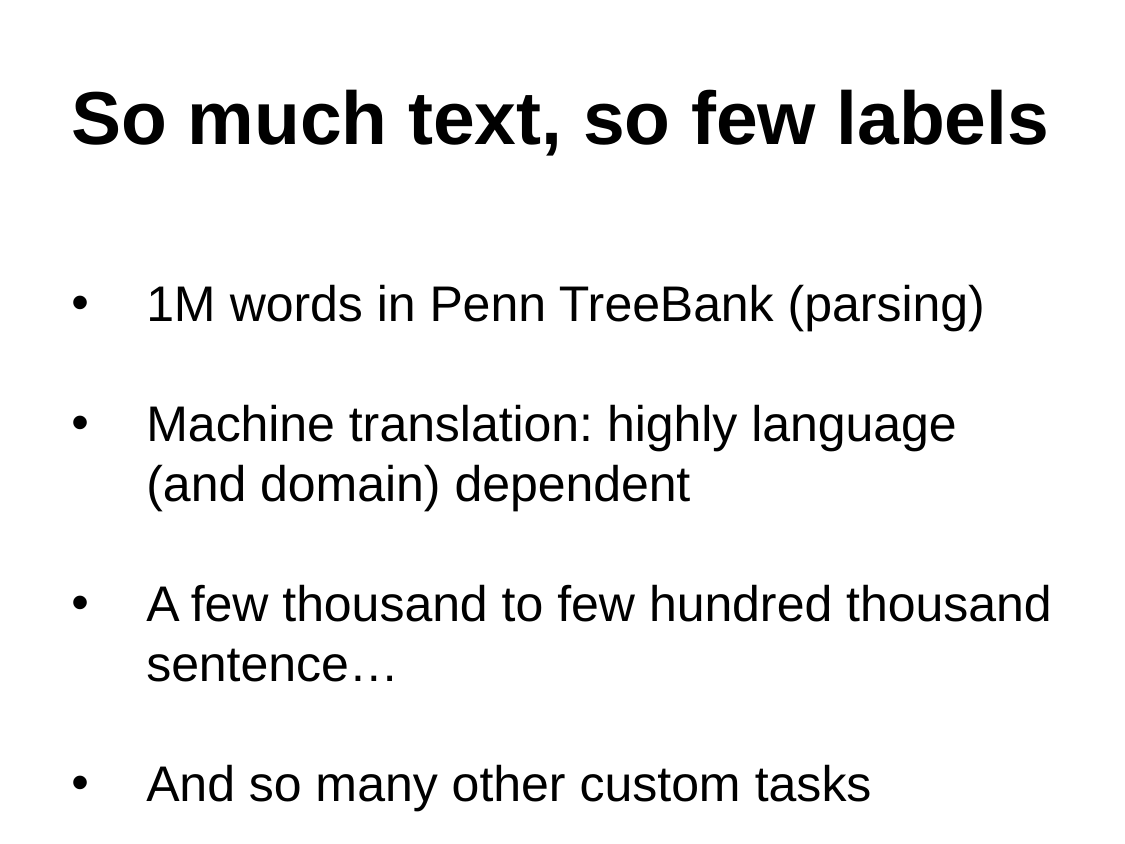

# So much text, so few labels

1M words in Penn TreeBank (parsing)

Machine translation: highly language (and domain) dependent

A few thousand to few hundred thousand sentence…

And so many other custom tasks